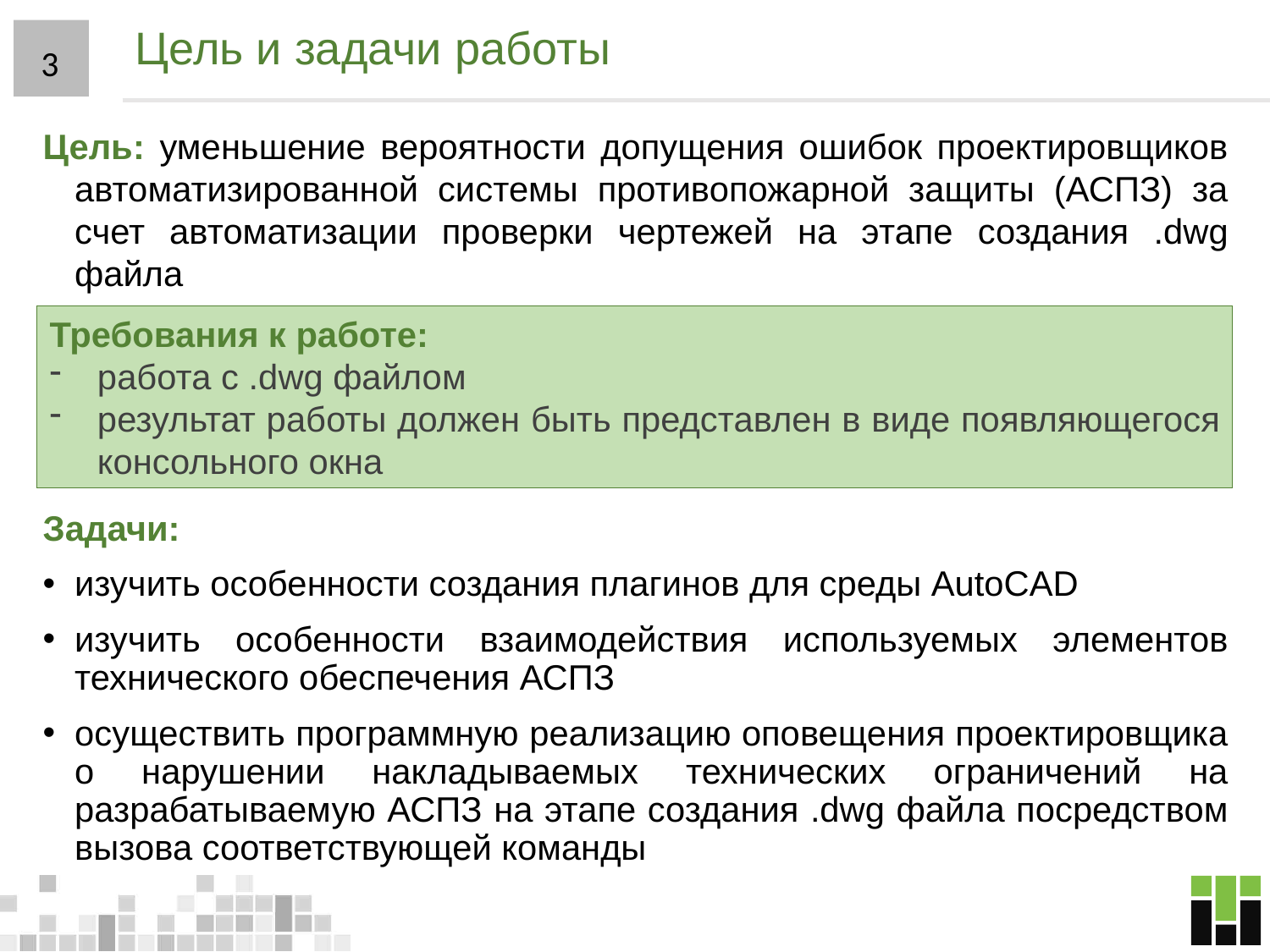

# Цель и задачи работы
3
Цель: уменьшение вероятности допущения ошибок проектировщиков автоматизированной системы противопожарной защиты (АСПЗ) за счет автоматизации проверки чертежей на этапе создания .dwg файла

Задачи:
изучить особенности создания плагинов для среды AutoCAD
изучить особенности взаимодействия используемых элементов технического обеспечения АСПЗ
осуществить программную реализацию оповещения проектировщика о нарушении накладываемых технических ограничений на разрабатываемую АСПЗ на этапе создания .dwg файла посредством вызова соответствующей команды

Требования к работе:
работа с .dwg файлом
результат работы должен быть представлен в виде появляющегося консольного окна